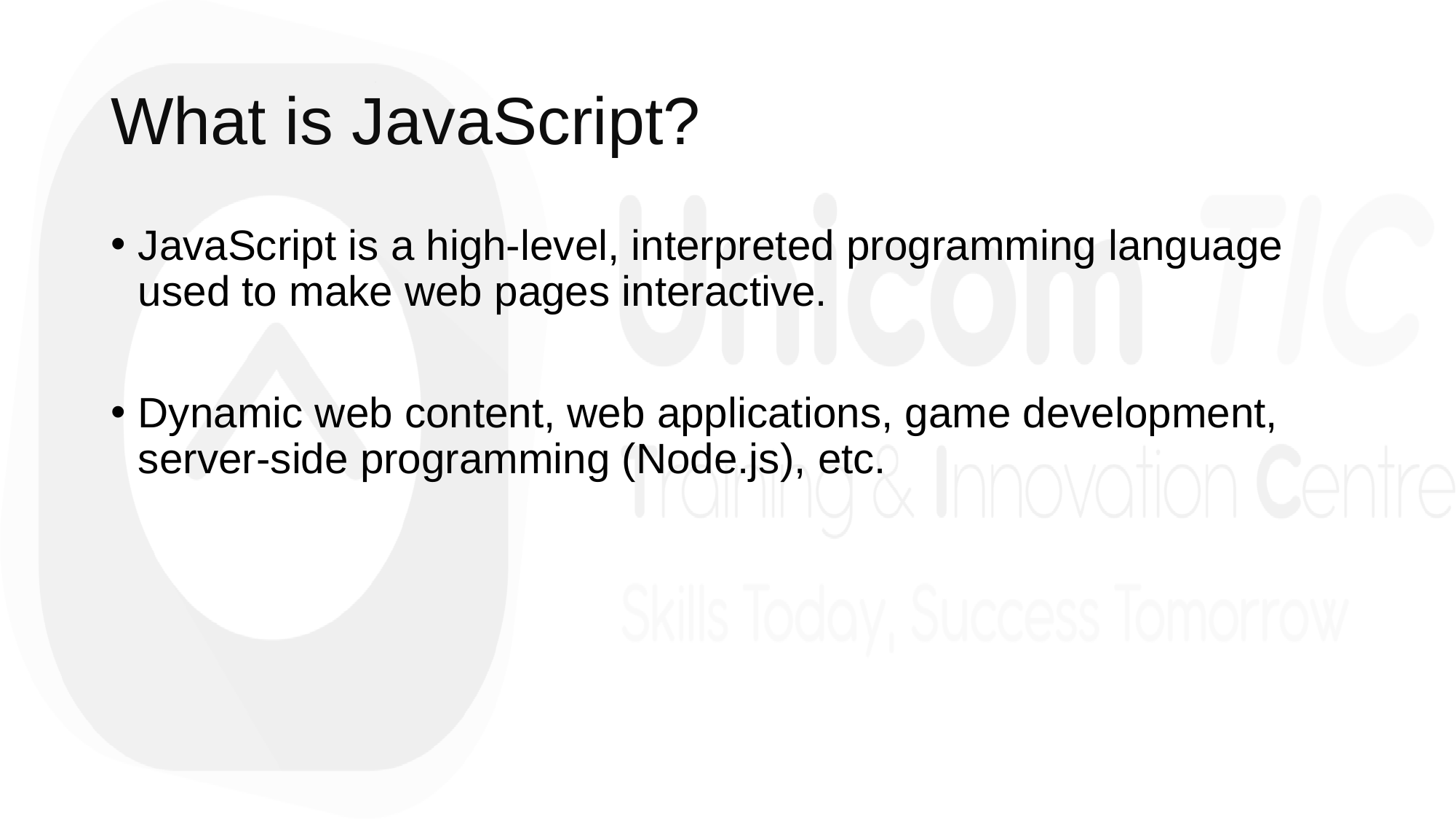

# What is JavaScript?
JavaScript is a high-level, interpreted programming language used to make web pages interactive.

Dynamic web content, web applications, game development, server-side programming (Node.js), etc.